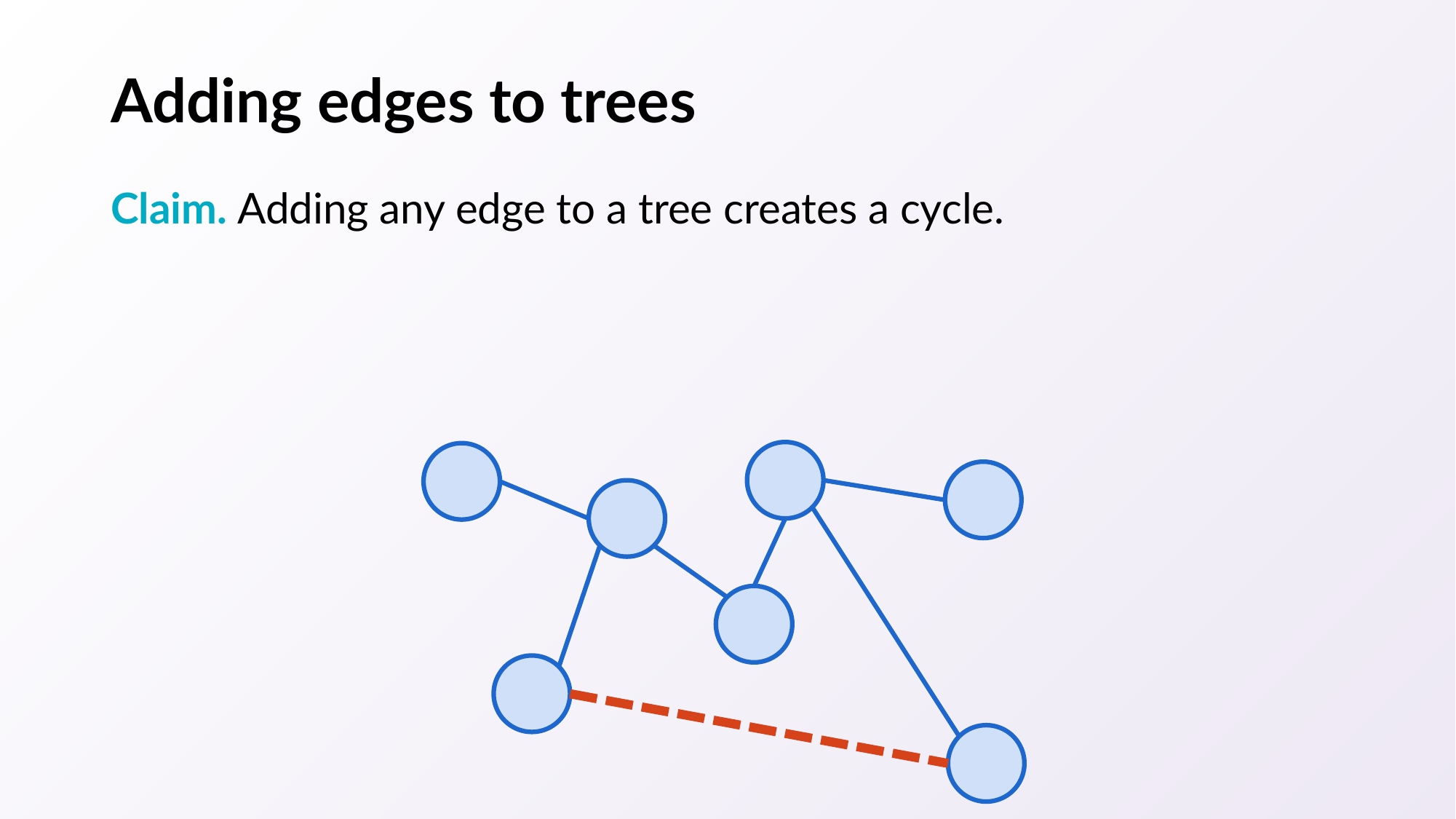

# Adding edges to trees
Claim. Adding any edge to a tree creates a cycle.